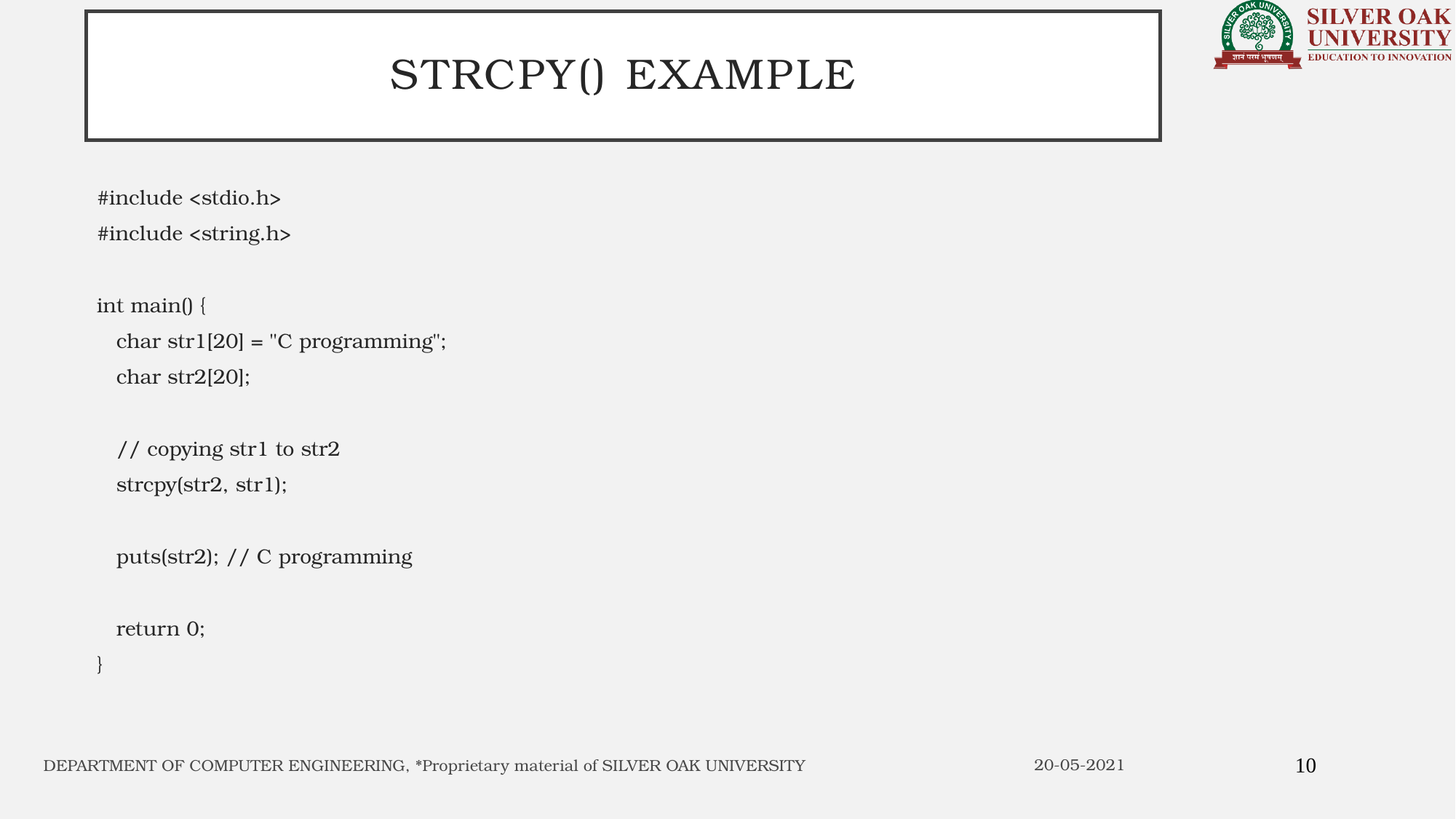

# STRCpy() example
#include <stdio.h>
#include <string.h>

int main() {
   char str1[20] = "C programming";
   char str2[20];

   // copying str1 to str2
   strcpy(str2, str1);

   puts(str2); // C programming

   return 0;
}
10
20-05-2021
DEPARTMENT OF COMPUTER ENGINEERING, *Proprietary material of SILVER OAK UNIVERSITY